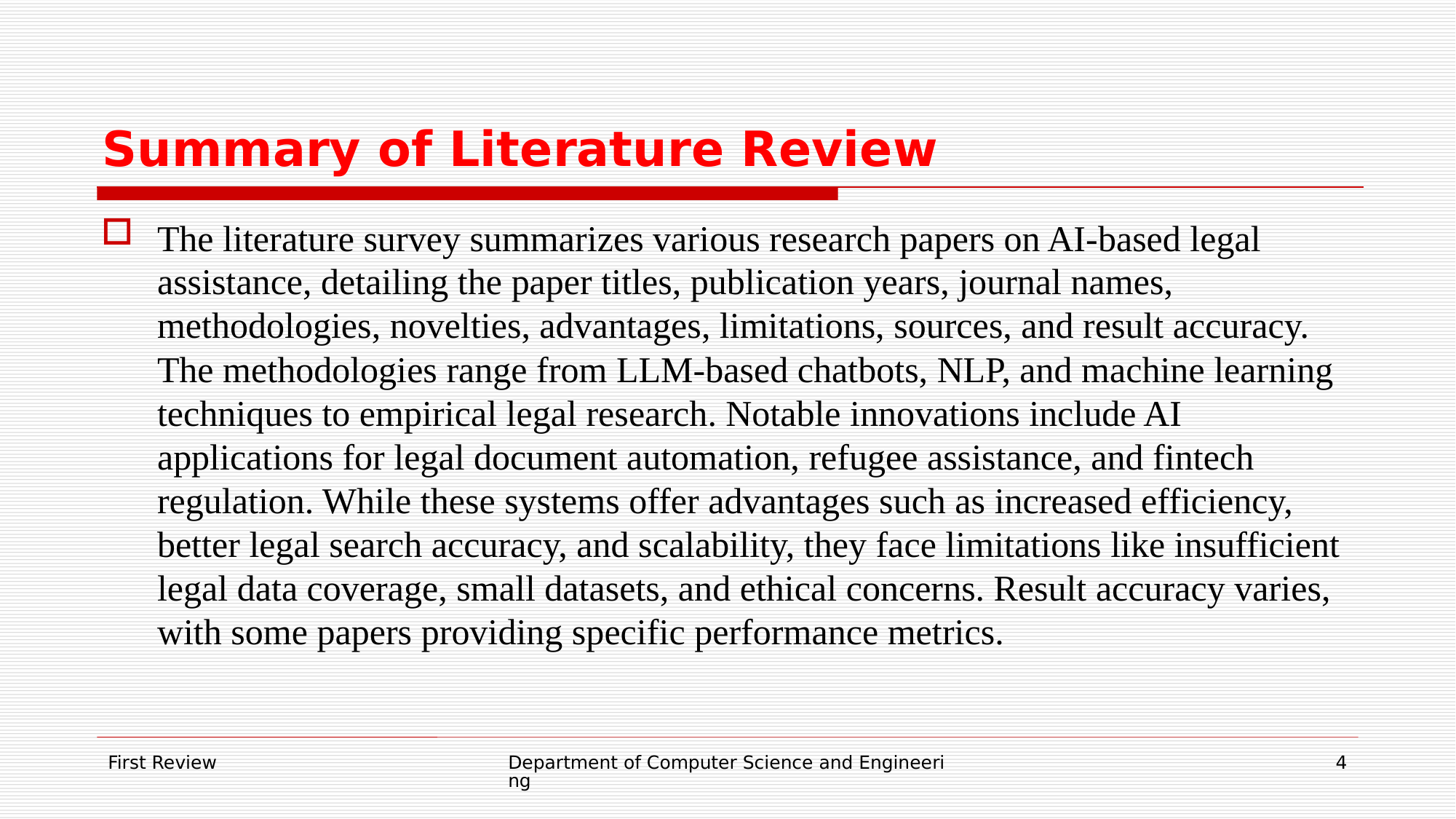

# Summary of Literature Review
The literature survey summarizes various research papers on AI-based legal assistance, detailing the paper titles, publication years, journal names, methodologies, novelties, advantages, limitations, sources, and result accuracy. The methodologies range from LLM-based chatbots, NLP, and machine learning techniques to empirical legal research. Notable innovations include AI applications for legal document automation, refugee assistance, and fintech regulation. While these systems offer advantages such as increased efficiency, better legal search accuracy, and scalability, they face limitations like insufficient legal data coverage, small datasets, and ethical concerns. Result accuracy varies, with some papers providing specific performance metrics.

First Review
Department of Computer Science and Engineering
4